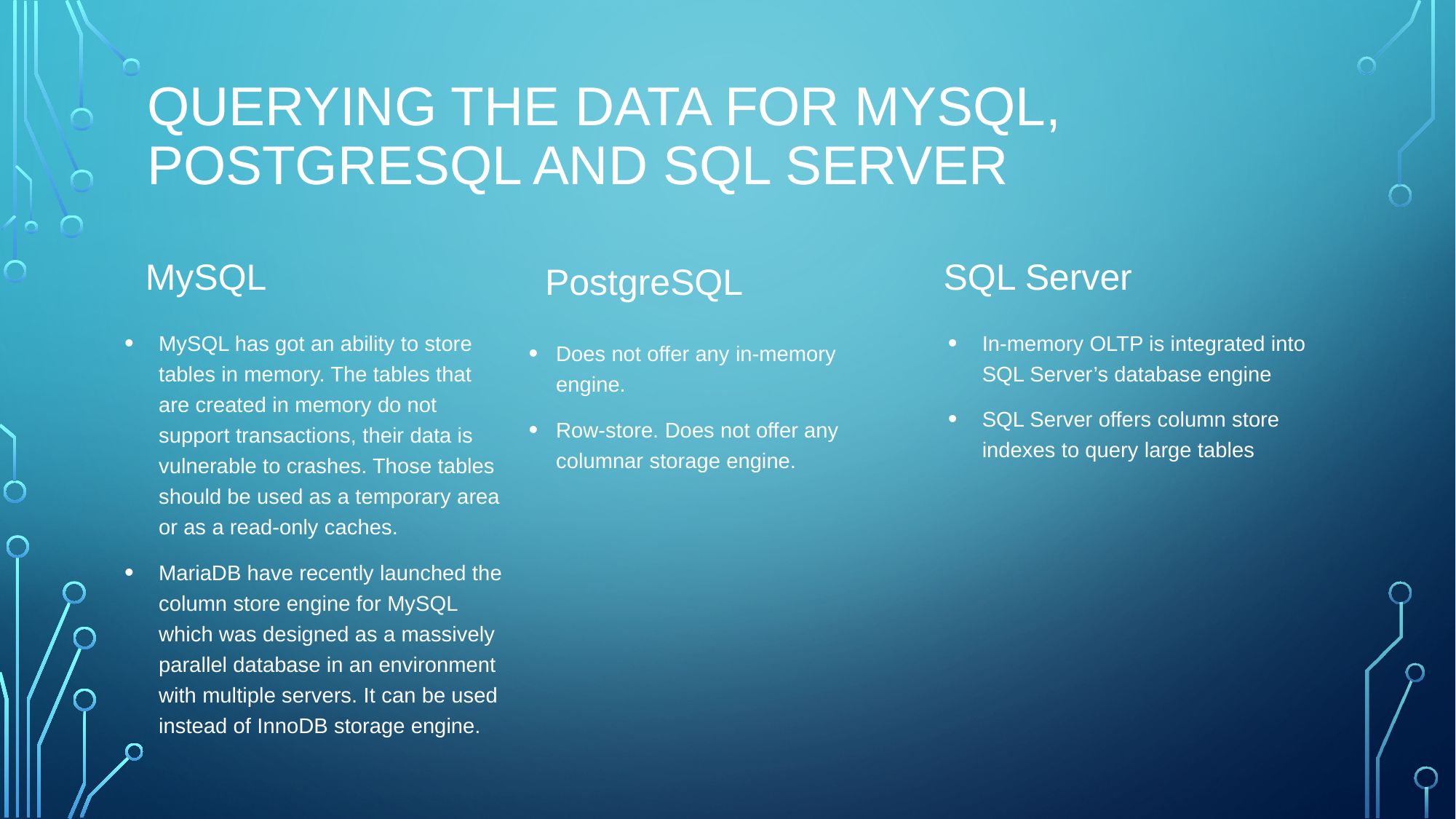

Querying the data for MySQL, PostgreSQL and SQL Server
MySQL
SQL Server
PostgreSQL
In-memory OLTP is integrated into SQL Server’s database engine
SQL Server offers column store indexes to query large tables
MySQL has got an ability to store tables in memory. The tables that are created in memory do not support transactions, their data is vulnerable to crashes. Those tables should be used as a temporary area or as a read-only caches.
MariaDB have recently launched the column store engine for MySQL which was designed as a massively parallel database in an environment with multiple servers. It can be used instead of InnoDB storage engine.
Does not offer any in-memory engine.
Row-store. Does not offer any columnar storage engine.